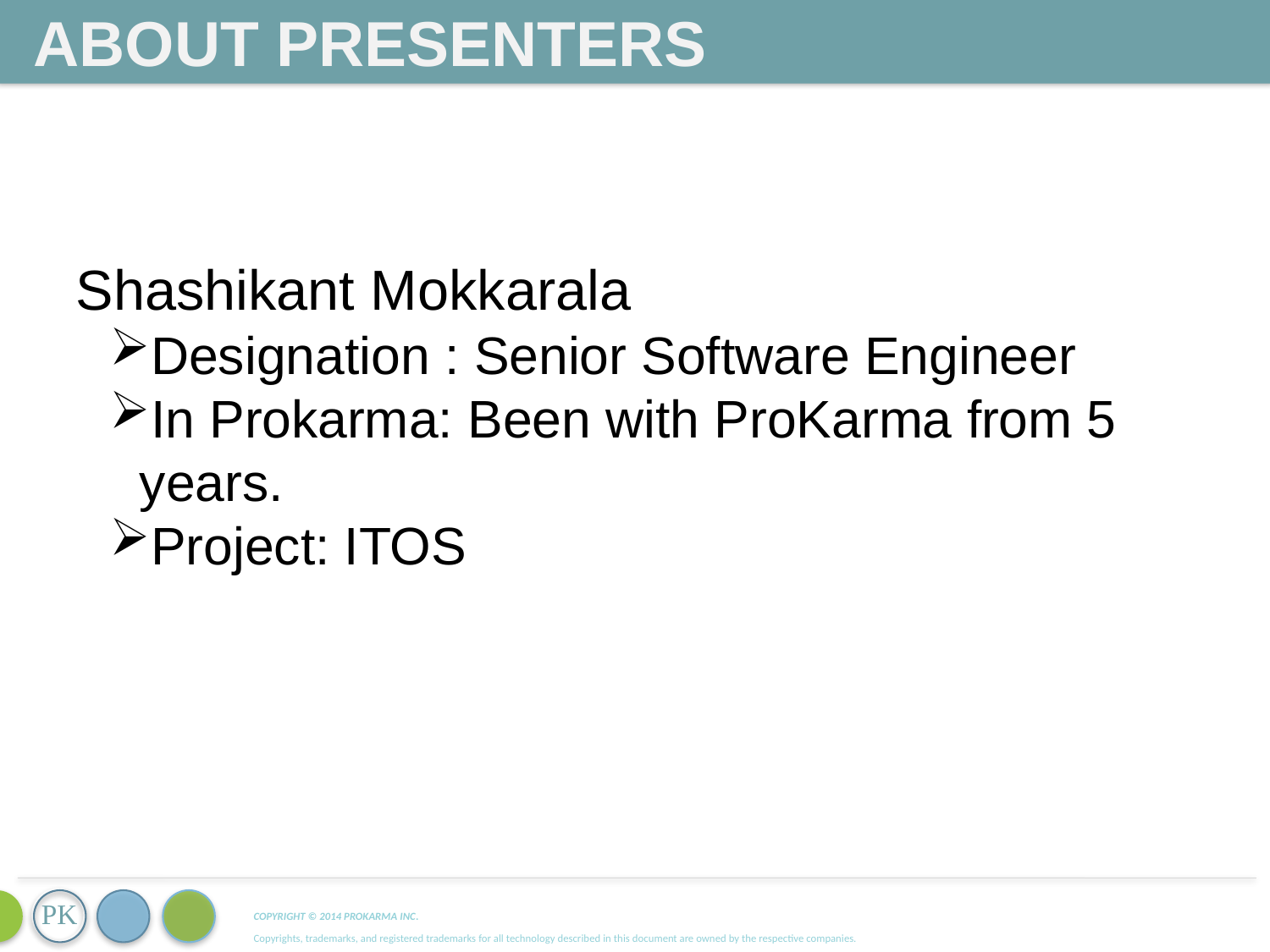

About Presenters

Shashikant Mokkarala
Designation : Senior Software Engineer
In Prokarma: Been with ProKarma from 5 years.
Project: ITOS